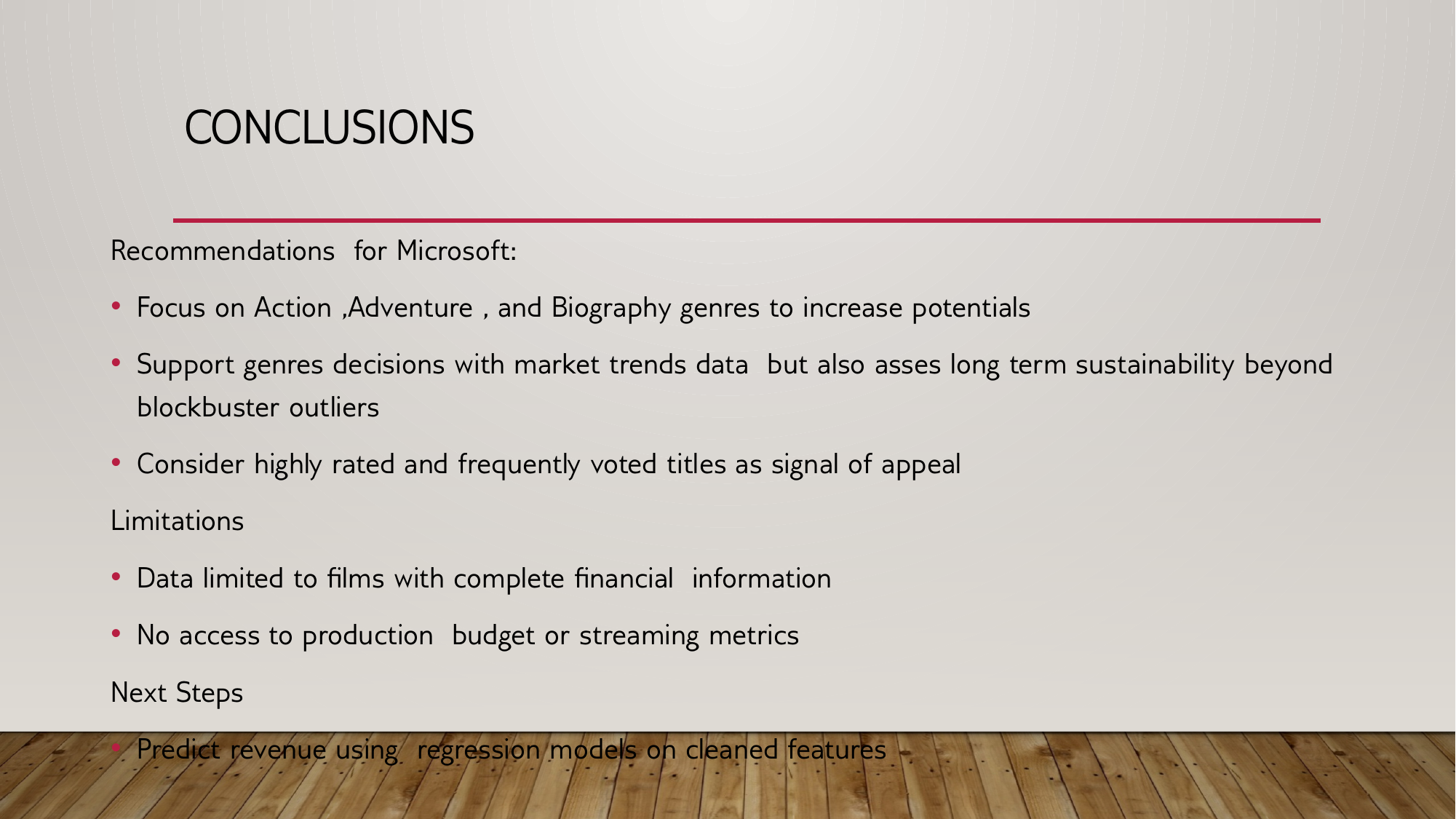

# Conclusions
Recommendations  for Microsoft:
Focus on Action ,Adventure , and Biography genres to increase potentials
Support genres decisions with market trends data  but also asses long term sustainability beyond blockbuster outliers
Consider highly rated and frequently voted titles as signal of appeal
Limitations
Data limited to films with complete financial  information
No access to production  budget or streaming metrics
Next Steps
Predict revenue using  regression models on cleaned features